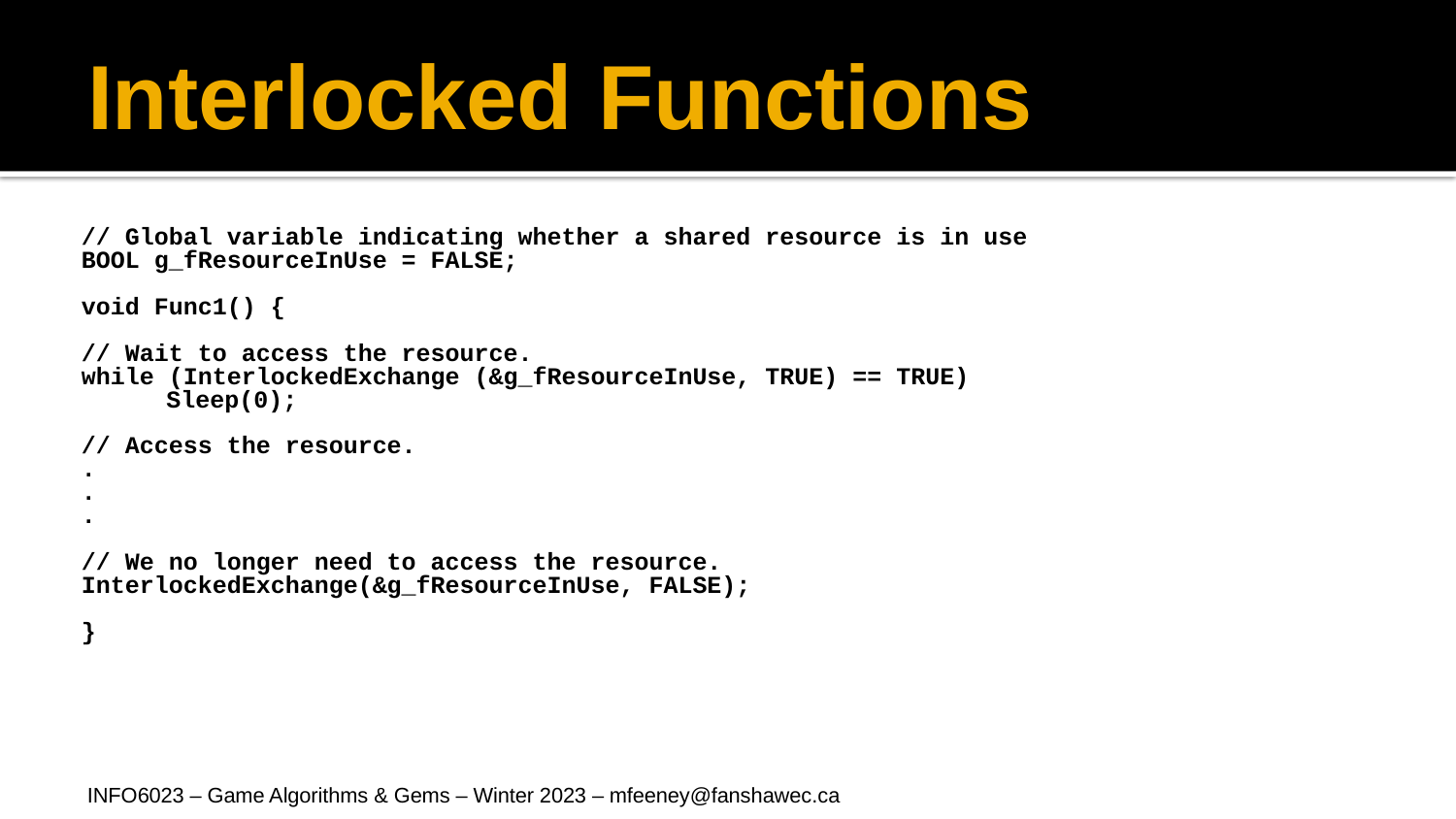

# Interlocked Functions
// Global variable indicating whether a shared resource is in use
BOOL g_fResourceInUse = FALSE;

void Func1() {

// Wait to access the resource.
while (InterlockedExchange (&g_fResourceInUse, TRUE) == TRUE)
	Sleep(0);

// Access the resource.
.
.
.

// We no longer need to access the resource.
InterlockedExchange(&g_fResourceInUse, FALSE);

}